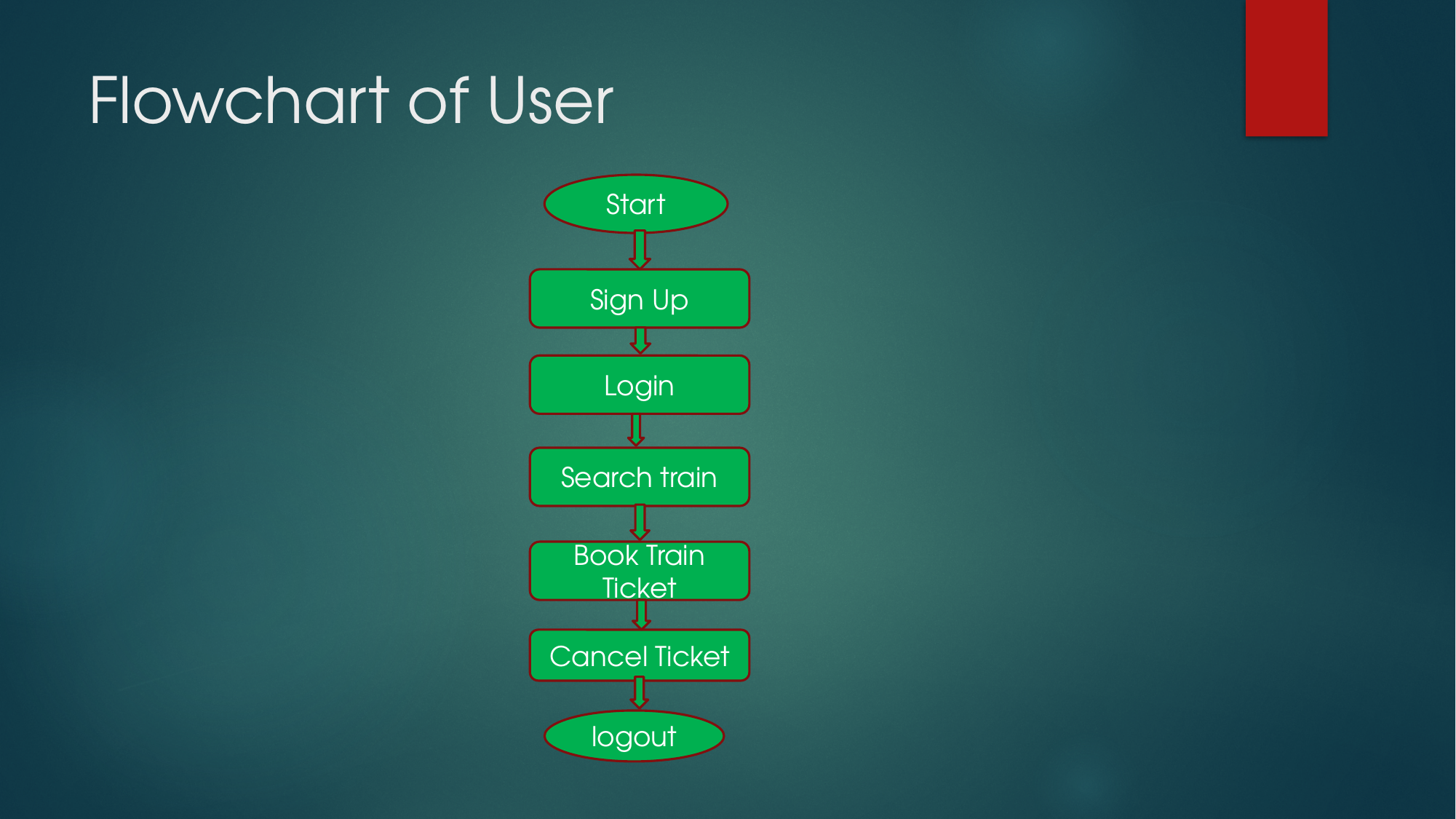

# Flowchart of User

Start

Sign Up

Login

Search train

Book Train Ticket

Cancel Ticket

logout